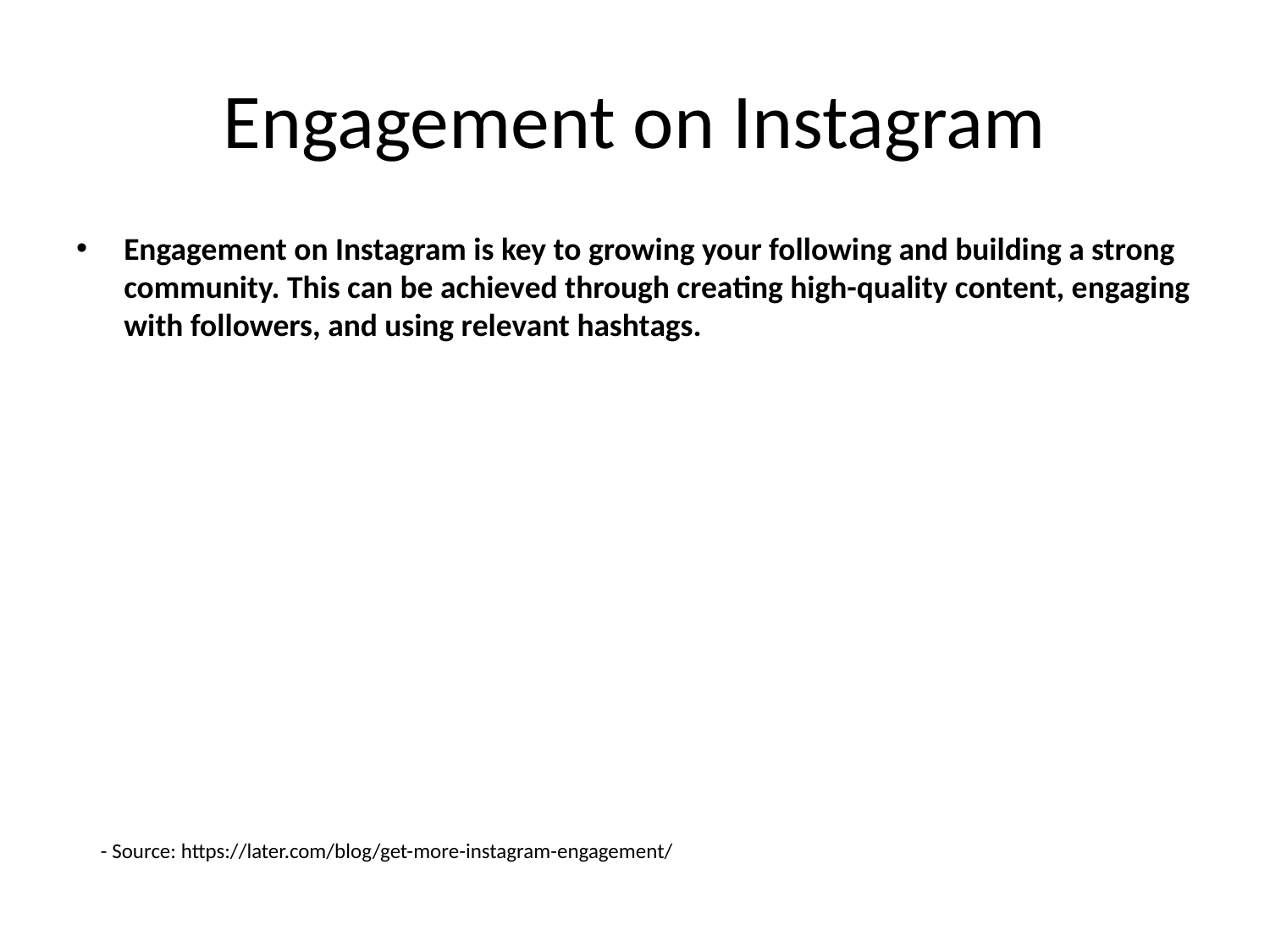

# Engagement on Instagram
Engagement on Instagram is key to growing your following and building a strong community. This can be achieved through creating high-quality content, engaging with followers, and using relevant hashtags.

- Source: https://later.com/blog/get-more-instagram-engagement/